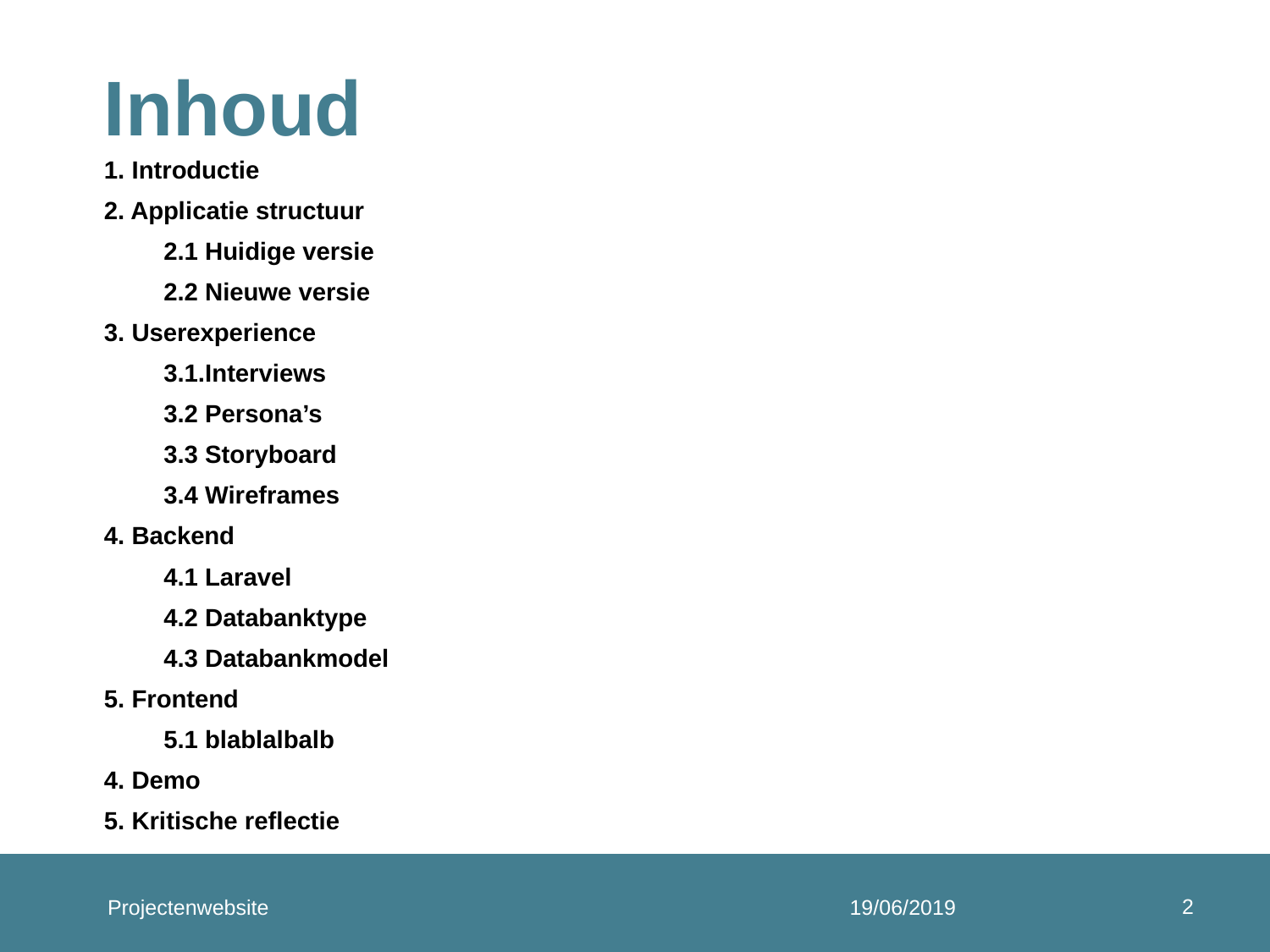

# Inhoud
1. Introductie
2. Applicatie structuur
	2.1 Huidige versie
	2.2 Nieuwe versie
3. Userexperience
	3.1.Interviews
	3.2 Persona’s
	3.3 Storyboard
	3.4 Wireframes
4. Backend
	4.1 Laravel
	4.2 Databanktype
	4.3 Databankmodel
5. Frontend
	5.1 blablalbalb
4. Demo
5. Kritische reflectie
2
Projectenwebsite
19/06/2019